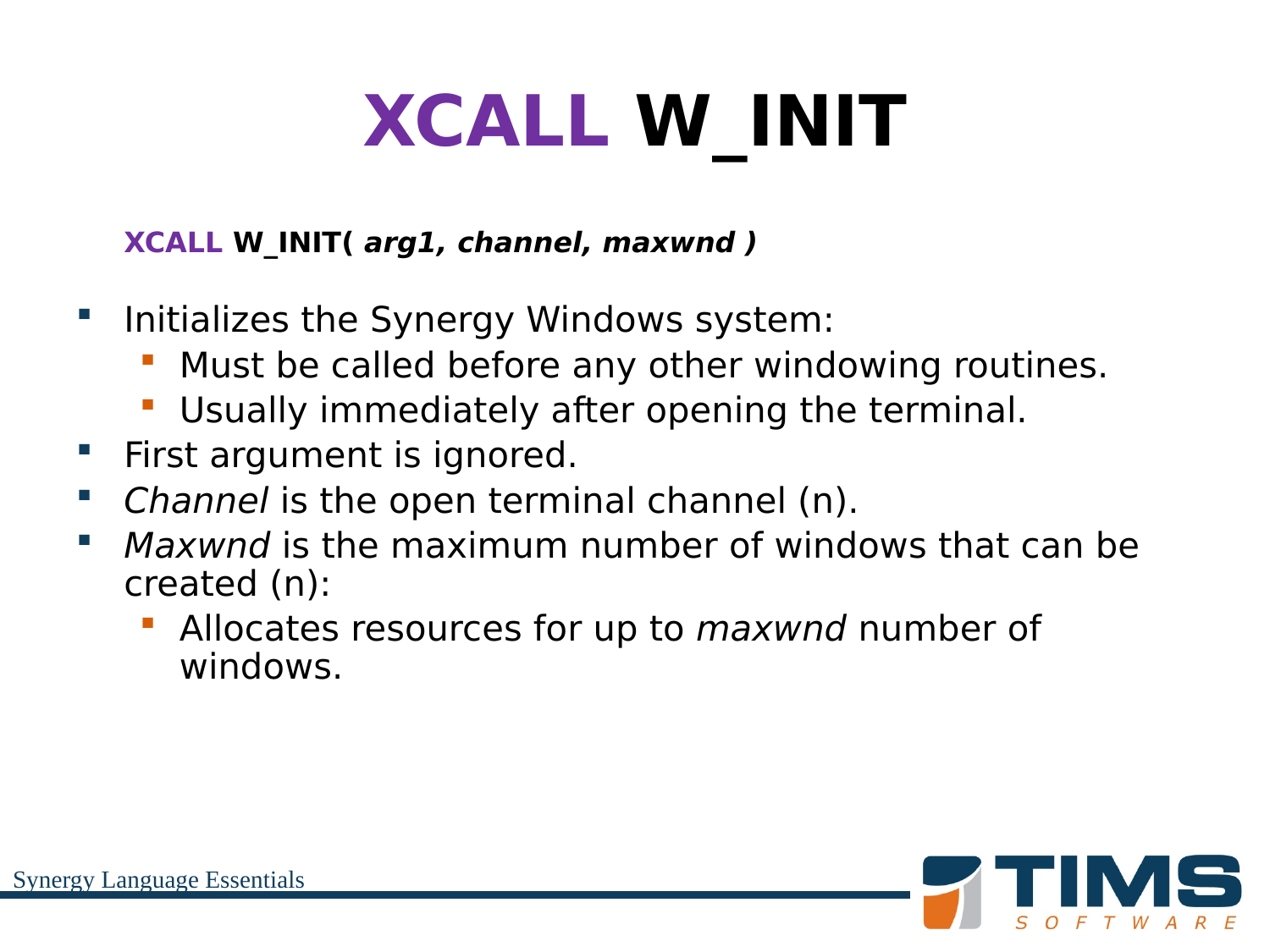

# XCALL W_INIT
	XCALL W_INIT( arg1, channel, maxwnd )

Initializes the Synergy Windows system:
Must be called before any other windowing routines.
Usually immediately after opening the terminal.
First argument is ignored.
Channel is the open terminal channel (n).
Maxwnd is the maximum number of windows that can be created (n):
Allocates resources for up to maxwnd number of windows.
Synergy Language Essentials